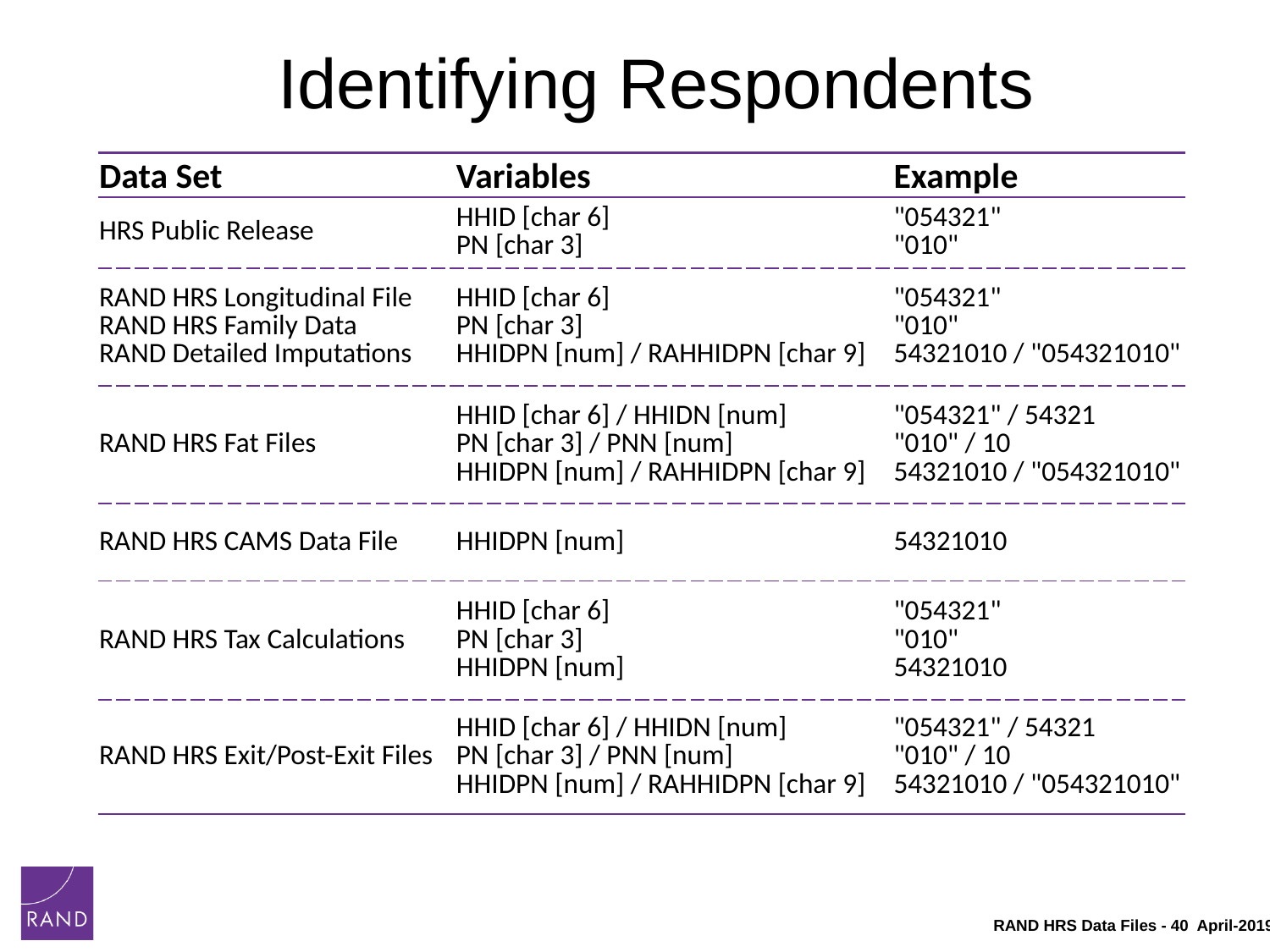

# Identifying Respondents
| Data Set | Variables | Example |
| --- | --- | --- |
| HRS Public Release | HHID [char 6] PN [char 3] | "054321" "010" |
| RAND HRS Longitudinal File RAND HRS Family Data RAND Detailed Imputations | HHID [char 6] PN [char 3] HHIDPN [num] / RAHHIDPN [char 9] | "054321" "010" 54321010 / "054321010" |
| RAND HRS Fat Files | HHID [char 6] / HHIDN [num] PN [char 3] / PNN [num] HHIDPN [num] / RAHHIDPN [char 9] | "054321" / 54321 "010" / 10 54321010 / "054321010" |
| RAND HRS CAMS Data File | HHIDPN [num] | 54321010 |
| RAND HRS Tax Calculations | HHID [char 6] PN [char 3] HHIDPN [num] | "054321" "010" 54321010 |
| RAND HRS Exit/Post-Exit Files | HHID [char 6] / HHIDN [num] PN [char 3] / PNN [num] HHIDPN [num] / RAHHIDPN [char 9] | "054321" / 54321 "010" / 10 54321010 / "054321010" |